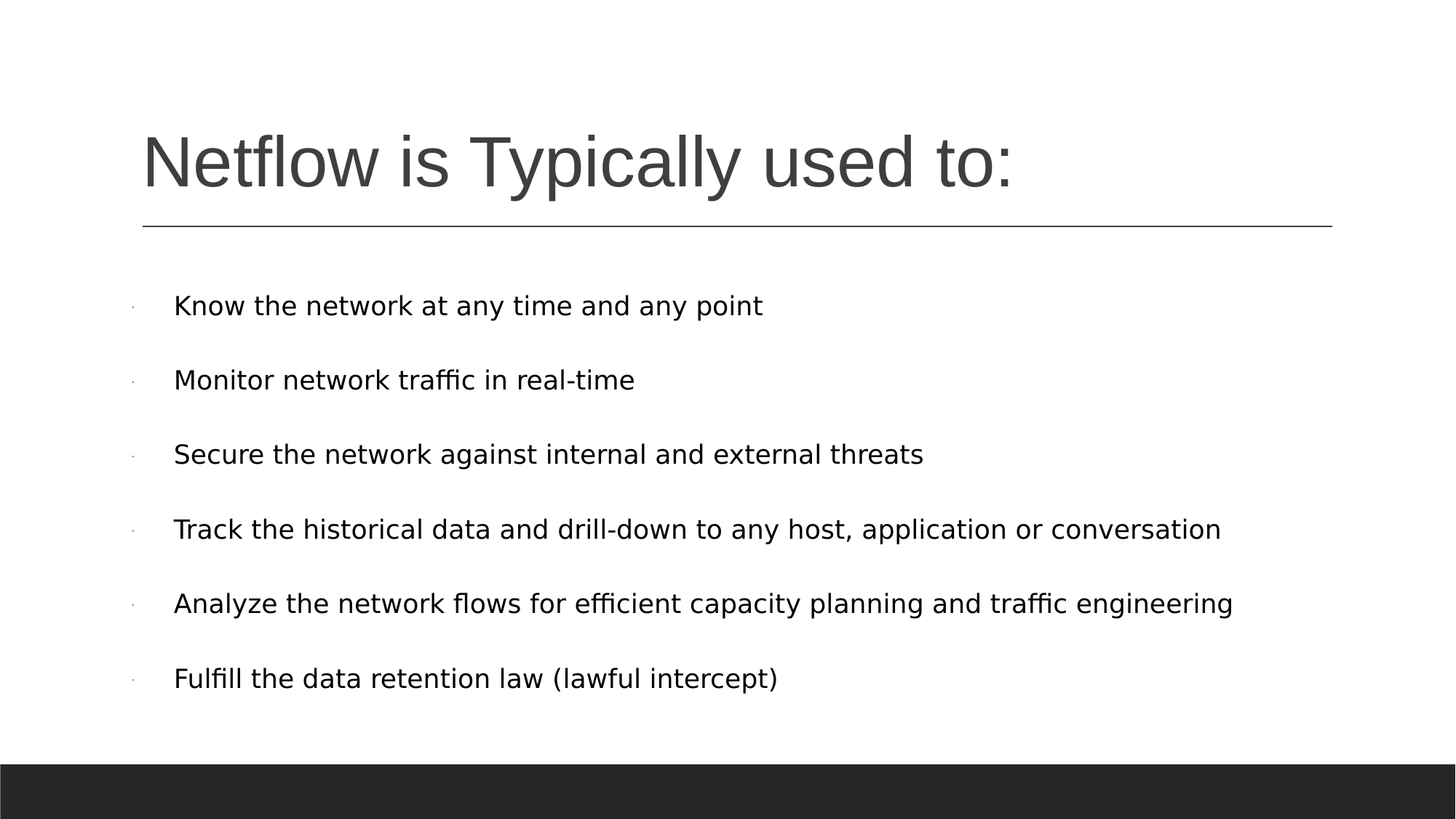

# Netflow is Typically used to:
Know the network at any time and any point
Monitor network traffic in real-time
Secure the network against internal and external threats
Track the historical data and drill-down to any host, application or conversation
Analyze the network flows for efficient capacity planning and traffic engineering
Fulfill the data retention law (lawful intercept)